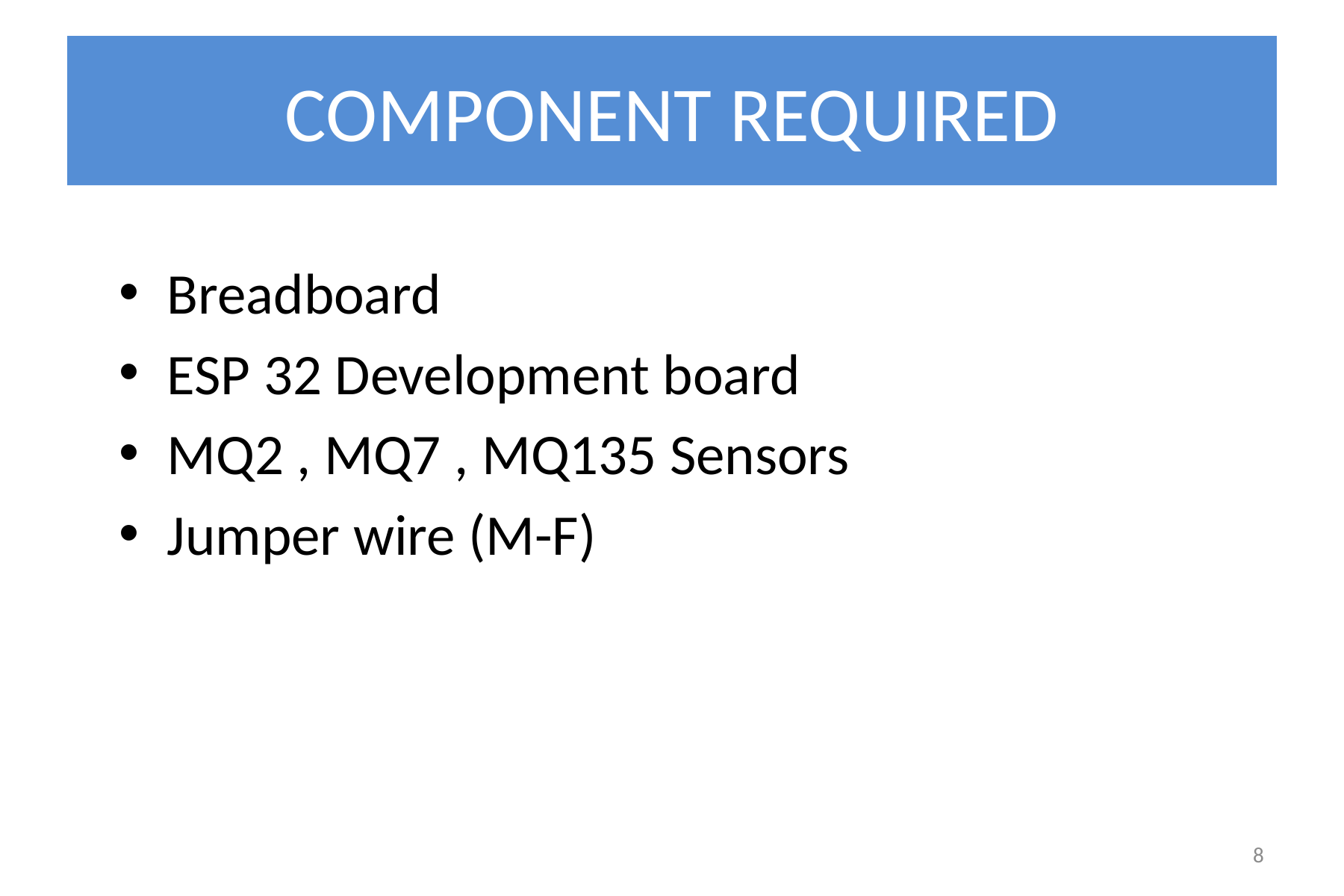

# COMPONENT REQUIRED
Breadboard
ESP 32 Development board
MQ2 , MQ7 , MQ135 Sensors
Jumper wire (M-F)

8